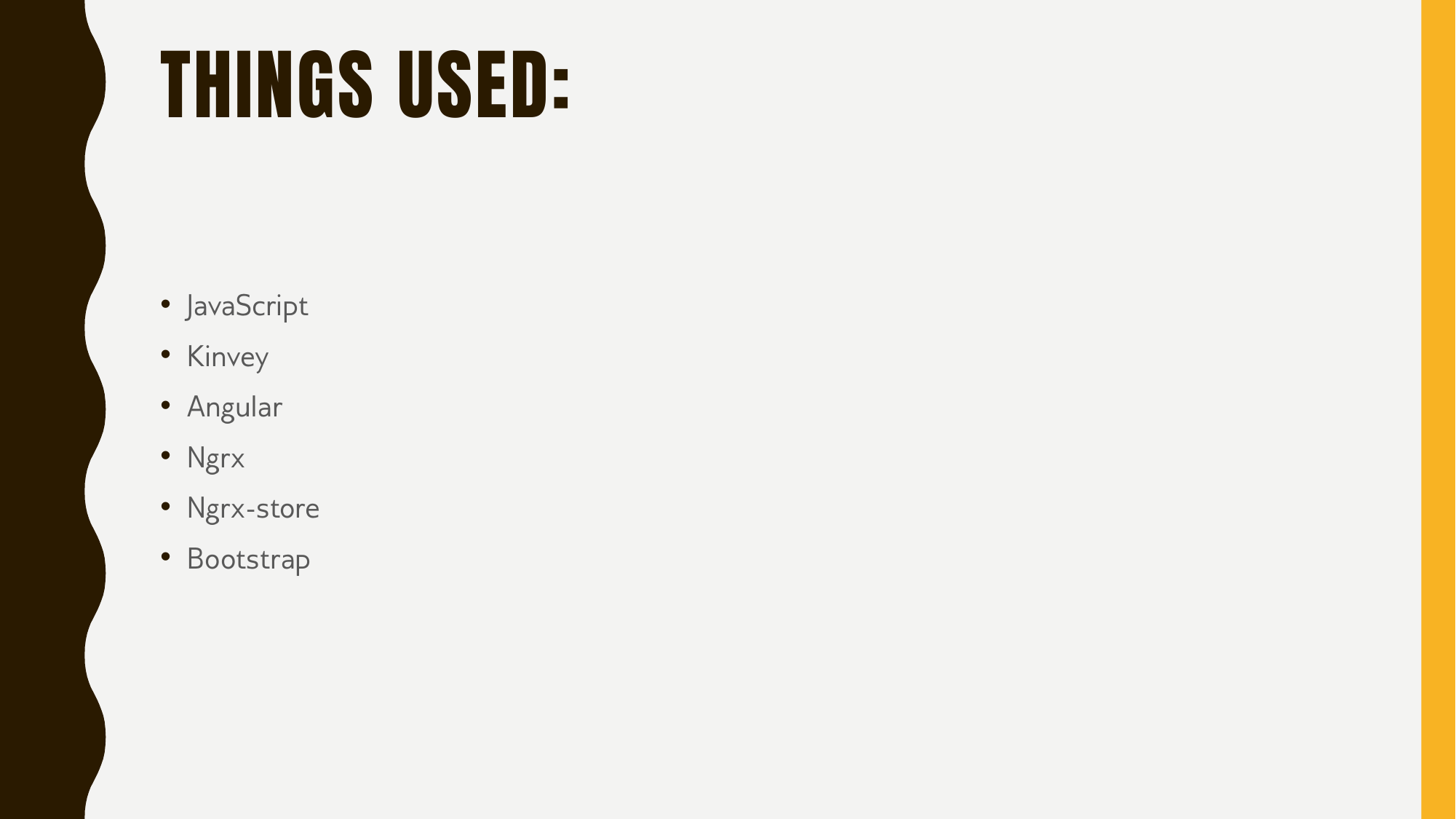

# Things used:
JavaScript
Kinvey
Angular
Ngrx
Ngrx-store
Bootstrap